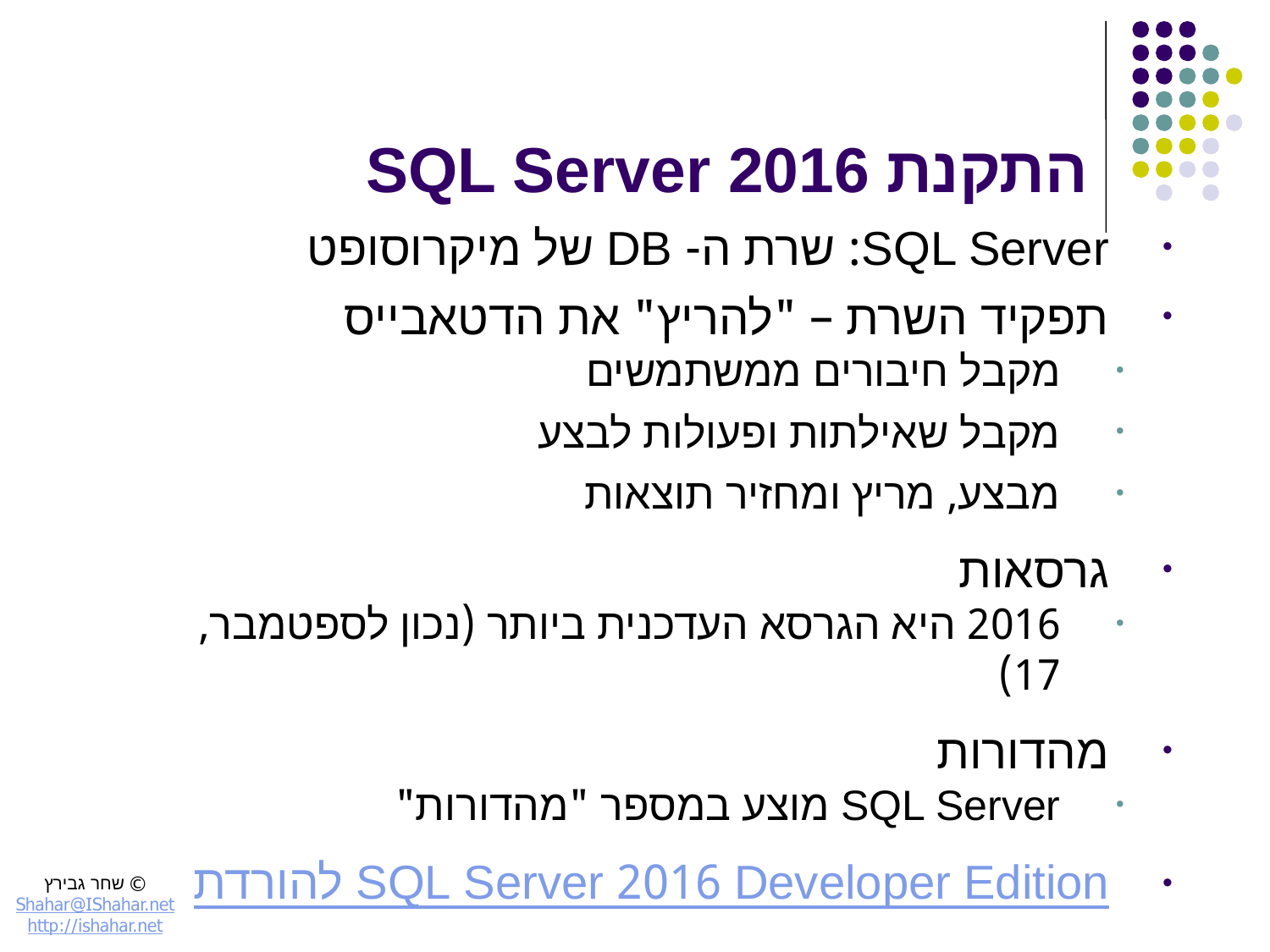

# התקנת SQL Server 2016
SQL Server: שרת ה- DB של מיקרוסופט
תפקיד השרת – "להריץ" את הדטאבייס
מקבל חיבורים ממשתמשים
מקבל שאילתות ופעולות לבצע
מבצע, מריץ ומחזיר תוצאות
גרסאות
2016 היא הגרסא העדכנית ביותר (נכון לספטמבר, 17)
מהדורות
SQL Server מוצע במספר "מהדורות"
להורדת SQL Server 2016 Developer Edition
© שחר גבירץ
Shahar@IShahar.net
http://ishahar.net